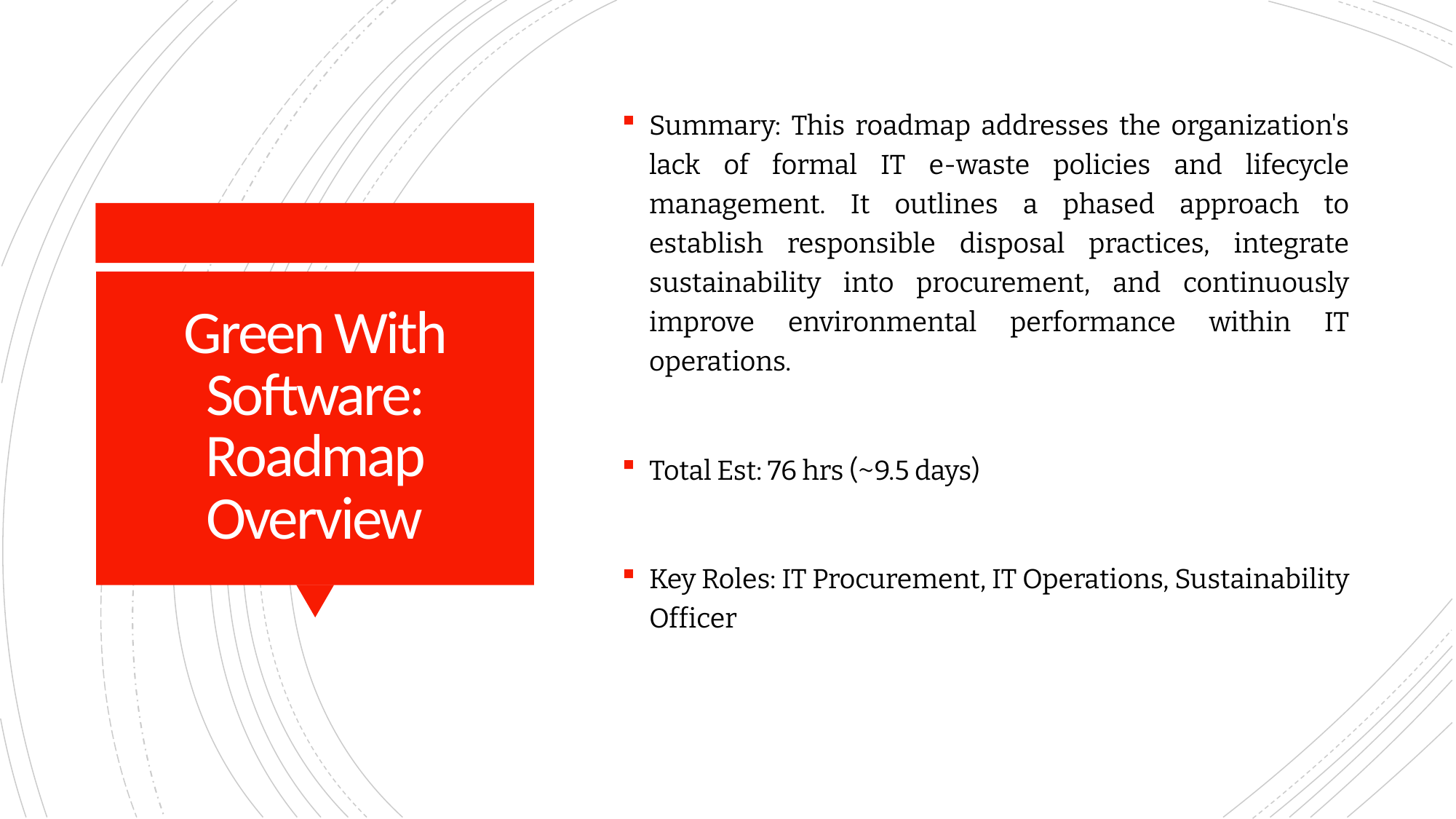

Summary: This roadmap addresses the organization's lack of formal IT e-waste policies and lifecycle management. It outlines a phased approach to establish responsible disposal practices, integrate sustainability into procurement, and continuously improve environmental performance within IT operations.

Total Est: 76 hrs (~9.5 days)

Key Roles: IT Procurement, IT Operations, Sustainability Officer
# Green With Software: Roadmap Overview